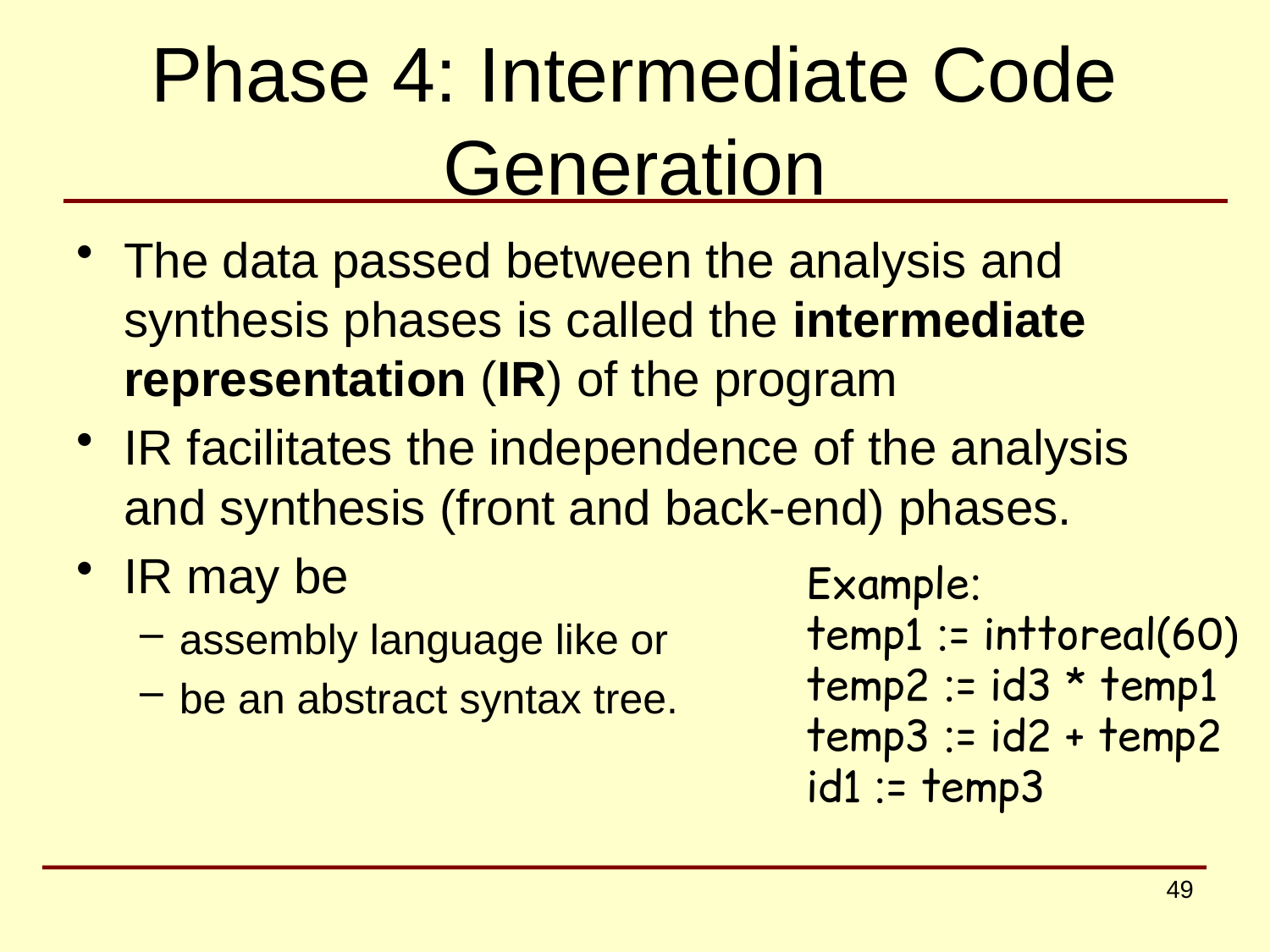

# Phase 4: Intermediate Code Generation

The data passed between the analysis and synthesis phases is called the intermediate representation (IR) of the program
IR facilitates the independence of the analysis and synthesis (front and back-end) phases.
IR may be
assembly language like or
be an abstract syntax tree.

Example:
temp1 := inttoreal(60)
temp2 := id3 * temp1
temp3 := id2 + temp2
id1 := temp3
49